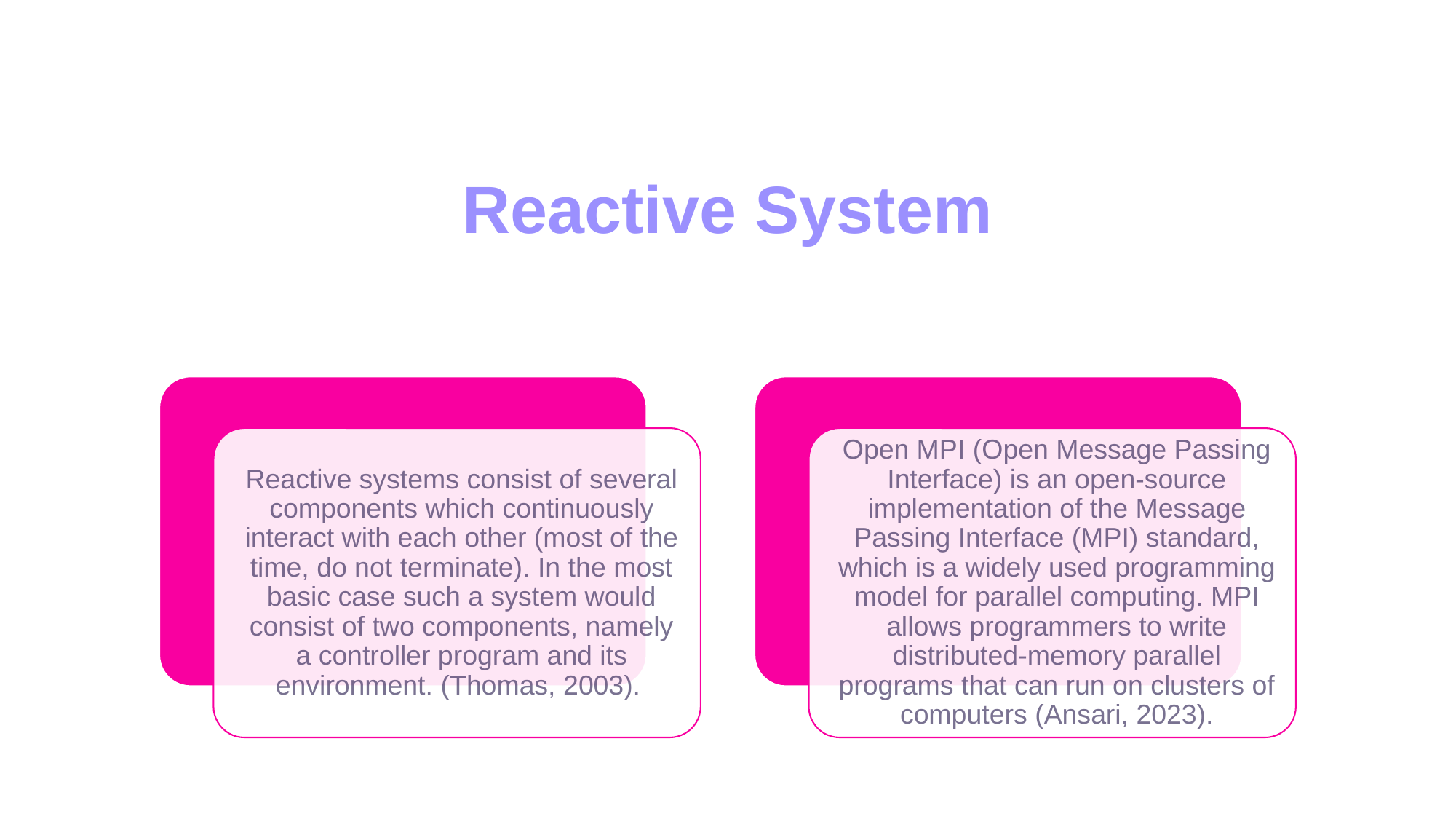

# Reactive System
Reactive systems consist of several components which continuously interact with each other (most of the time, do not terminate). In the most basic case such a system would consist of two components, namely a controller program and its environment. (Thomas, 2003).
Open MPI (Open Message Passing Interface) is an open-source implementation of the Message Passing Interface (MPI) standard, which is a widely used programming model for parallel computing. MPI allows programmers to write distributed-memory parallel programs that can run on clusters of computers (Ansari, 2023).